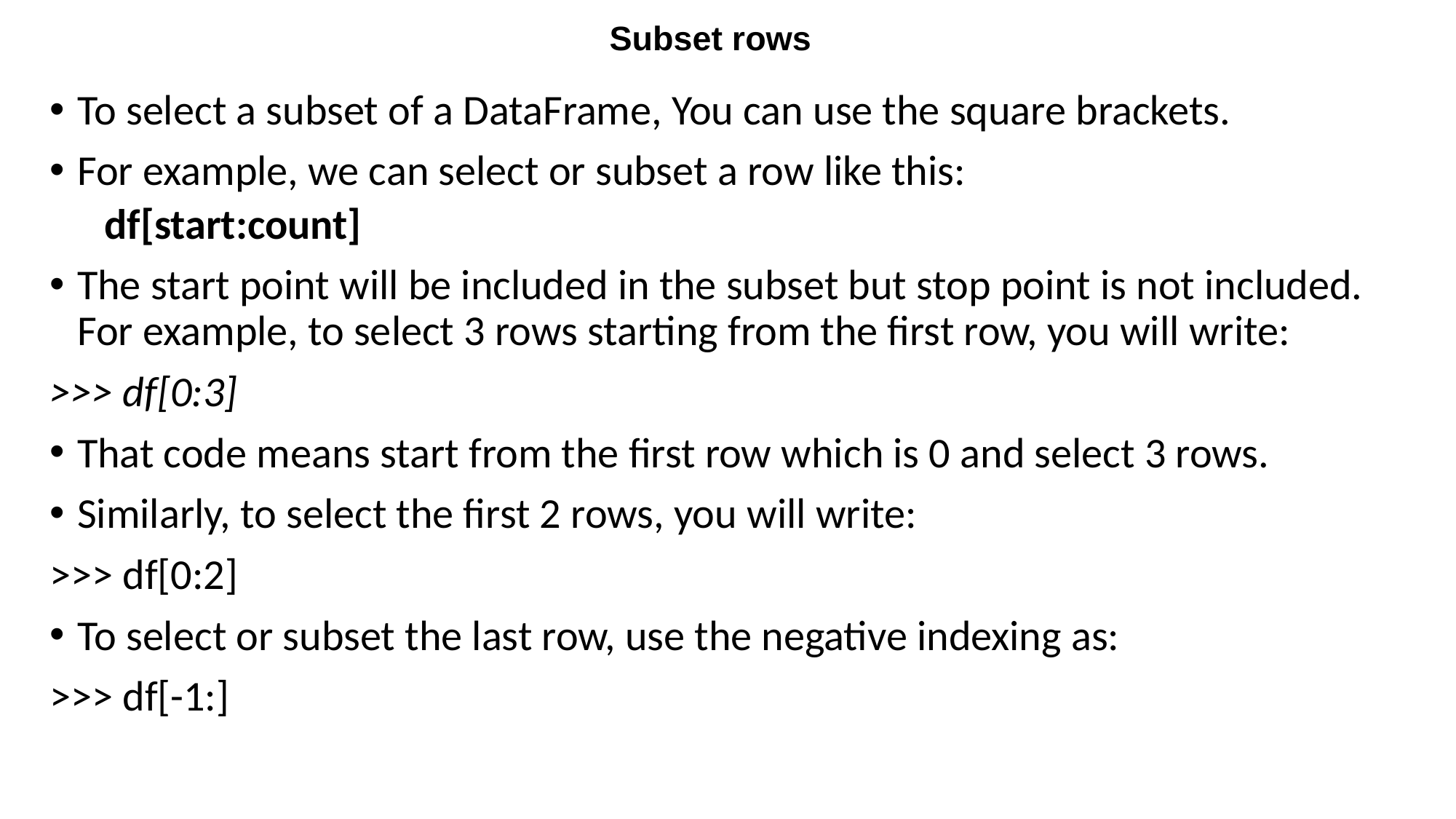

# Subset rows
To select a subset of a DataFrame, You can use the square brackets.
For example, we can select or subset a row like this:
df[start:count]
The start point will be included in the subset but stop point is not included. For example, to select 3 rows starting from the first row, you will write:
>>> df[0:3]
That code means start from the first row which is 0 and select 3 rows.
Similarly, to select the first 2 rows, you will write:
>>> df[0:2]
To select or subset the last row, use the negative indexing as:
>>> df[-1:]